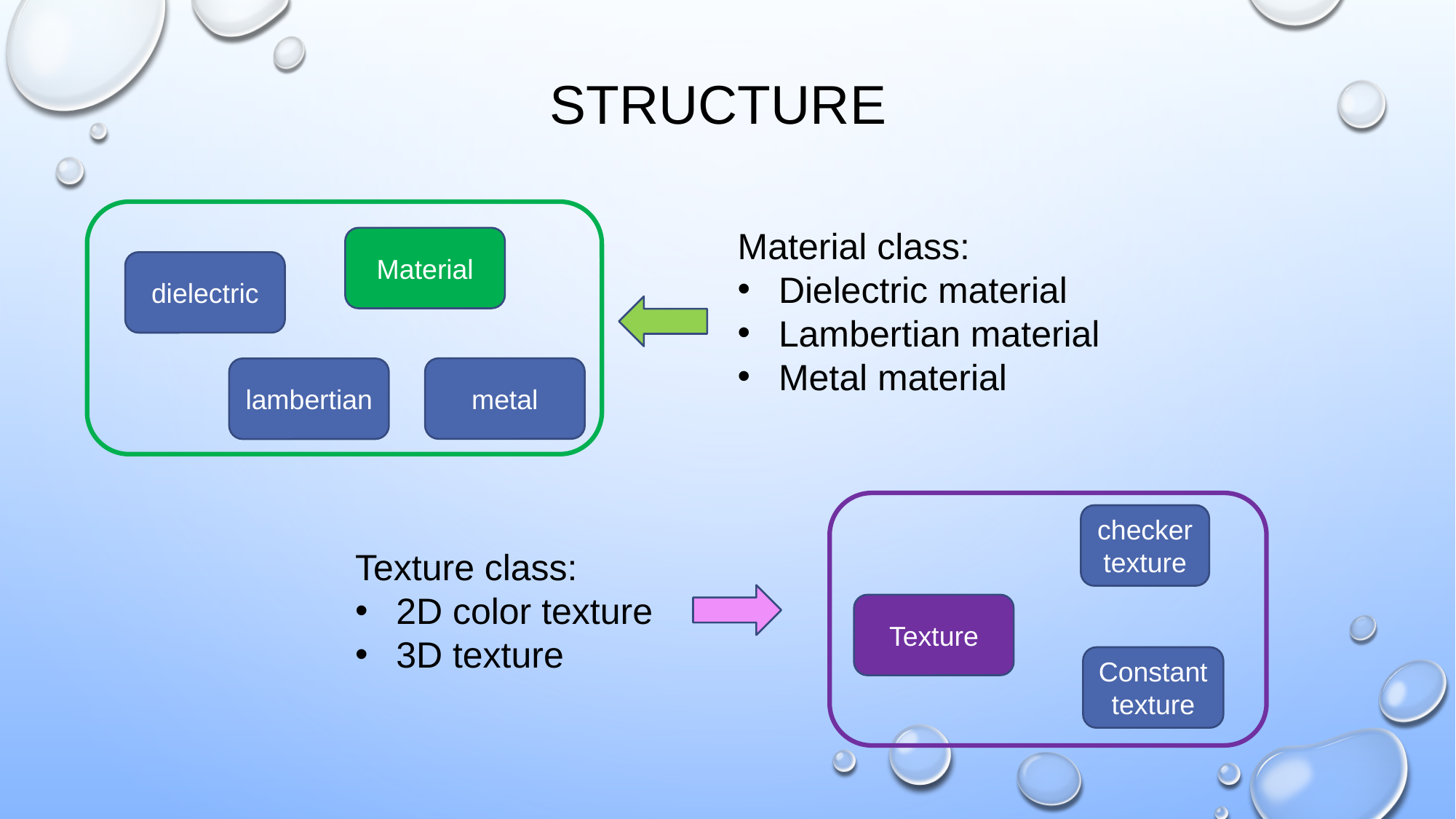

# Structure

Material
dielectric
metal
lambertian
Material class:
Dielectric material
Lambertian material
Metal material

checkertexture
Texture
Constant
texture
Texture class:
2D color texture
3D texture